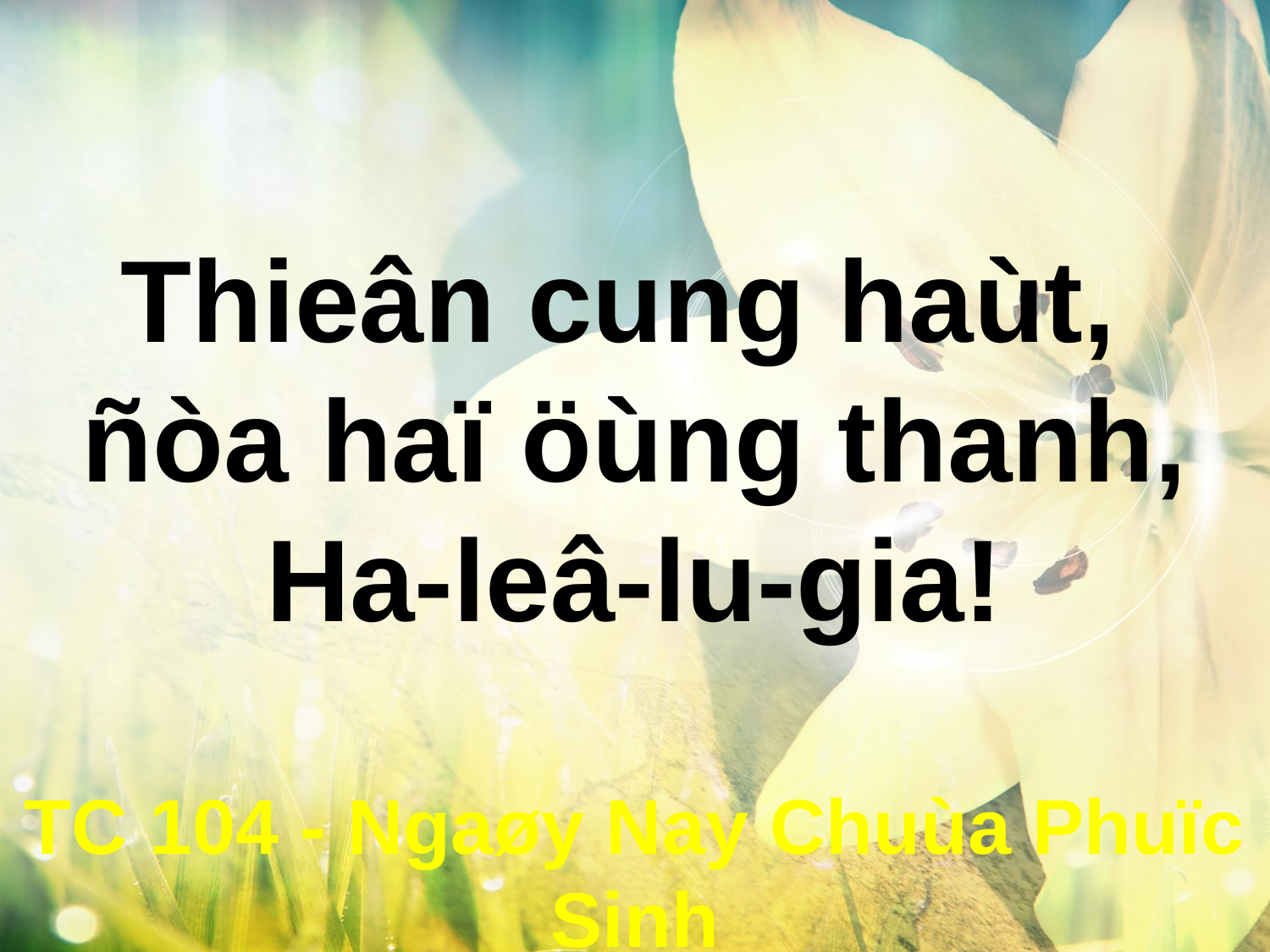

Thieân cung haùt,
ñòa haï öùng thanh,
Ha-leâ-lu-gia!
TC 104 - Ngaøy Nay Chuùa Phuïc Sinh